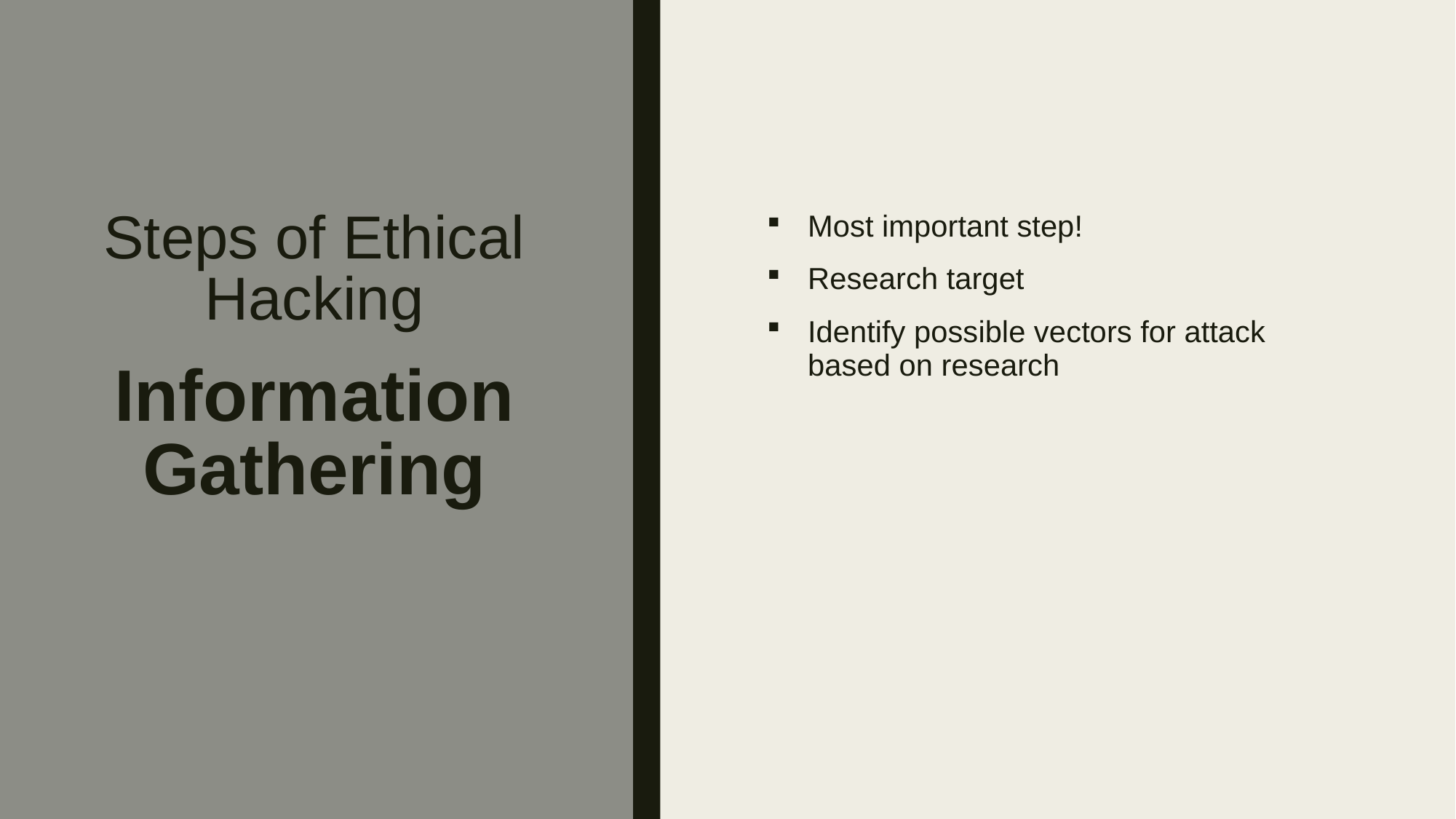

# Steps of Ethical Hacking
Most important step!
Research target
Identify possible vectors for attack based on research
Information Gathering